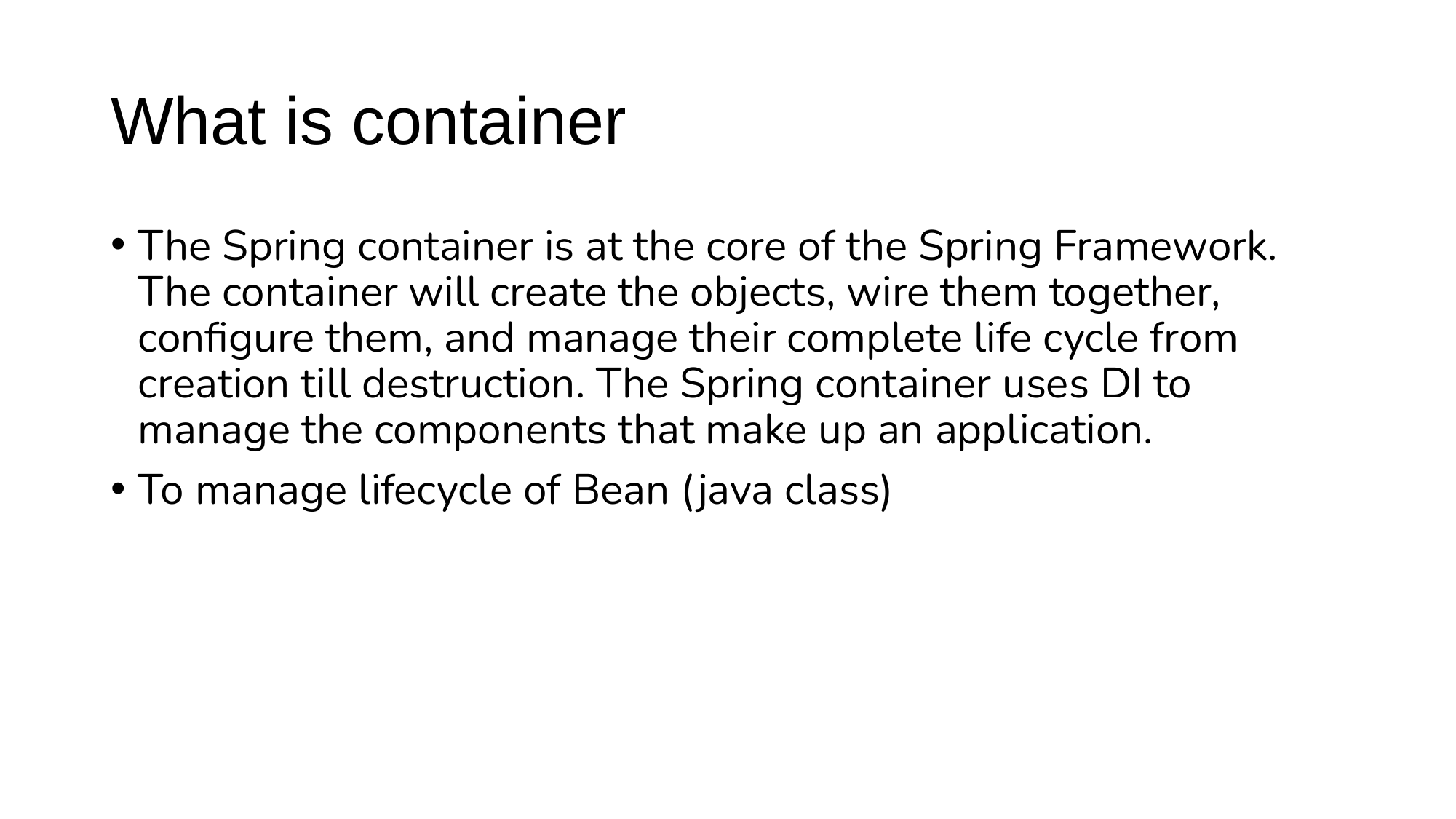

# What is container
The Spring container is at the core of the Spring Framework. The container will create the objects, wire them together, configure them, and manage their complete life cycle from creation till destruction. The Spring container uses DI to manage the components that make up an application.
To manage lifecycle of Bean (java class)